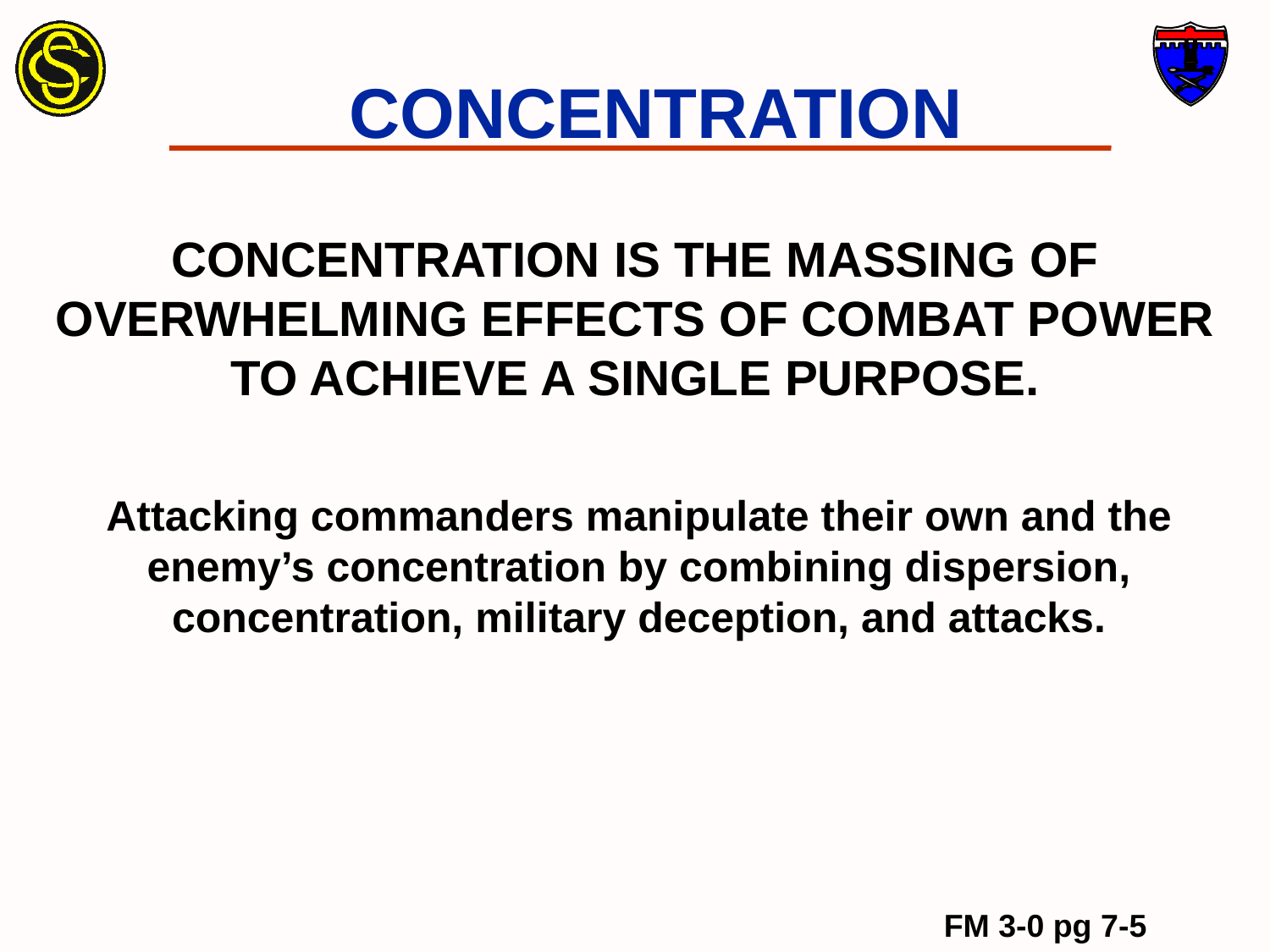

# CONCENTRATION
CONCENTRATION IS THE MASSING OF OVERWHELMING EFFECTS OF COMBAT POWER TO ACHIEVE A SINGLE PURPOSE.
Attacking commanders manipulate their own and the enemy’s concentration by combining dispersion, concentration, military deception, and attacks.

FM 3-0 pg 7-5